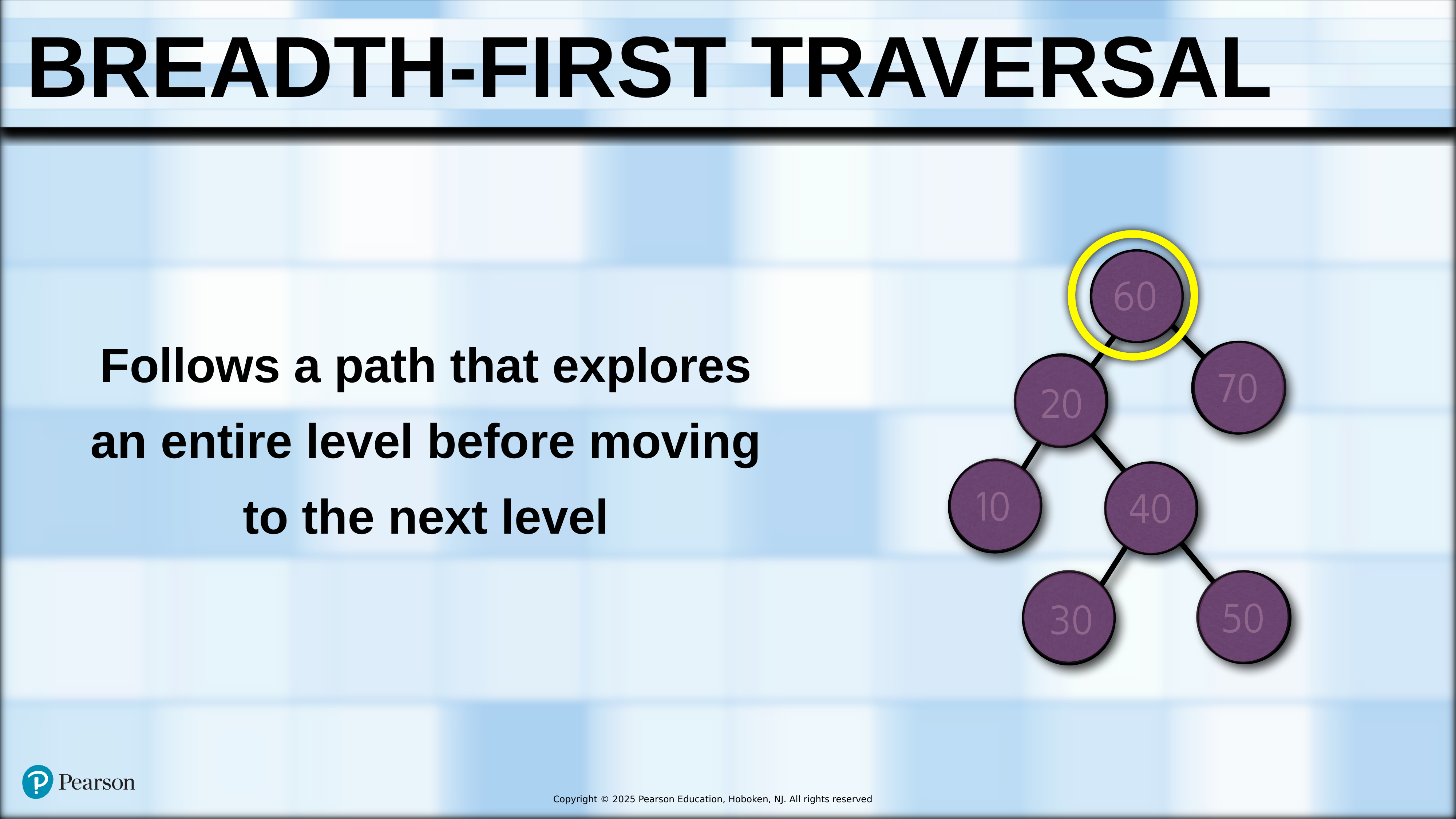

# Breadth-First Traversal

60

Follows a path that explores an entire level before moving to the next level

70

20

10

40

50

30